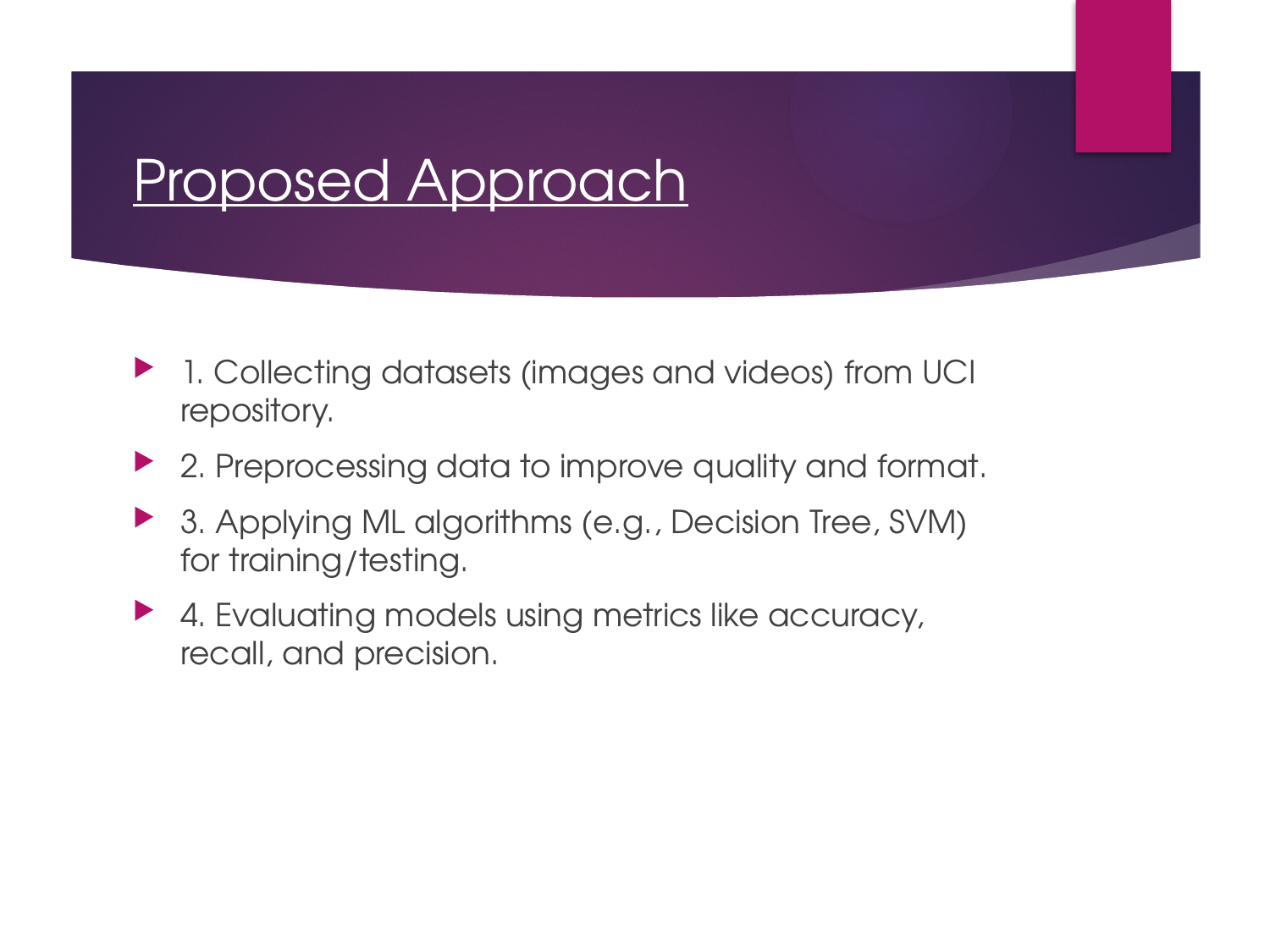

# Proposed Approach
1. Collecting datasets (images and videos) from UCI repository.
2. Preprocessing data to improve quality and format.
3. Applying ML algorithms (e.g., Decision Tree, SVM) for training/testing.
4. Evaluating models using metrics like accuracy, recall, and precision.